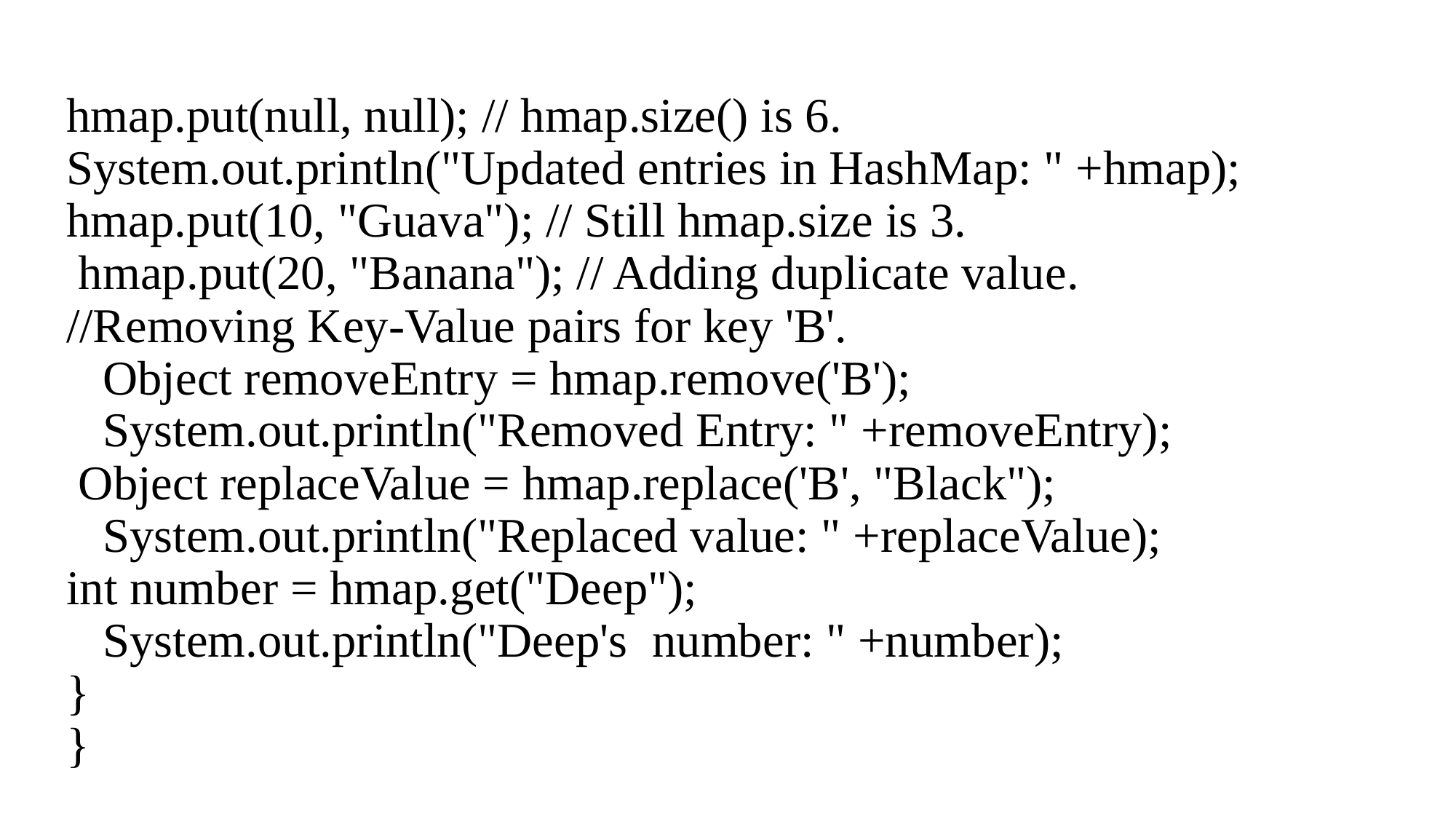

# hmap.put(null, null); // hmap.size() is 6. System.out.println("Updated entries in HashMap: " +hmap); hmap.put(10, "Guava"); // Still hmap.size is 3. hmap.put(20, "Banana"); // Adding duplicate value. //Removing Key-Value pairs for key 'B'. Object removeEntry = hmap.remove('B'); System.out.println("Removed Entry: " +removeEntry); Object replaceValue = hmap.replace('B', "Black"); System.out.println("Replaced value: " +replaceValue); int number = hmap.get("Deep"); System.out.println("Deep's  number: " +number); } }